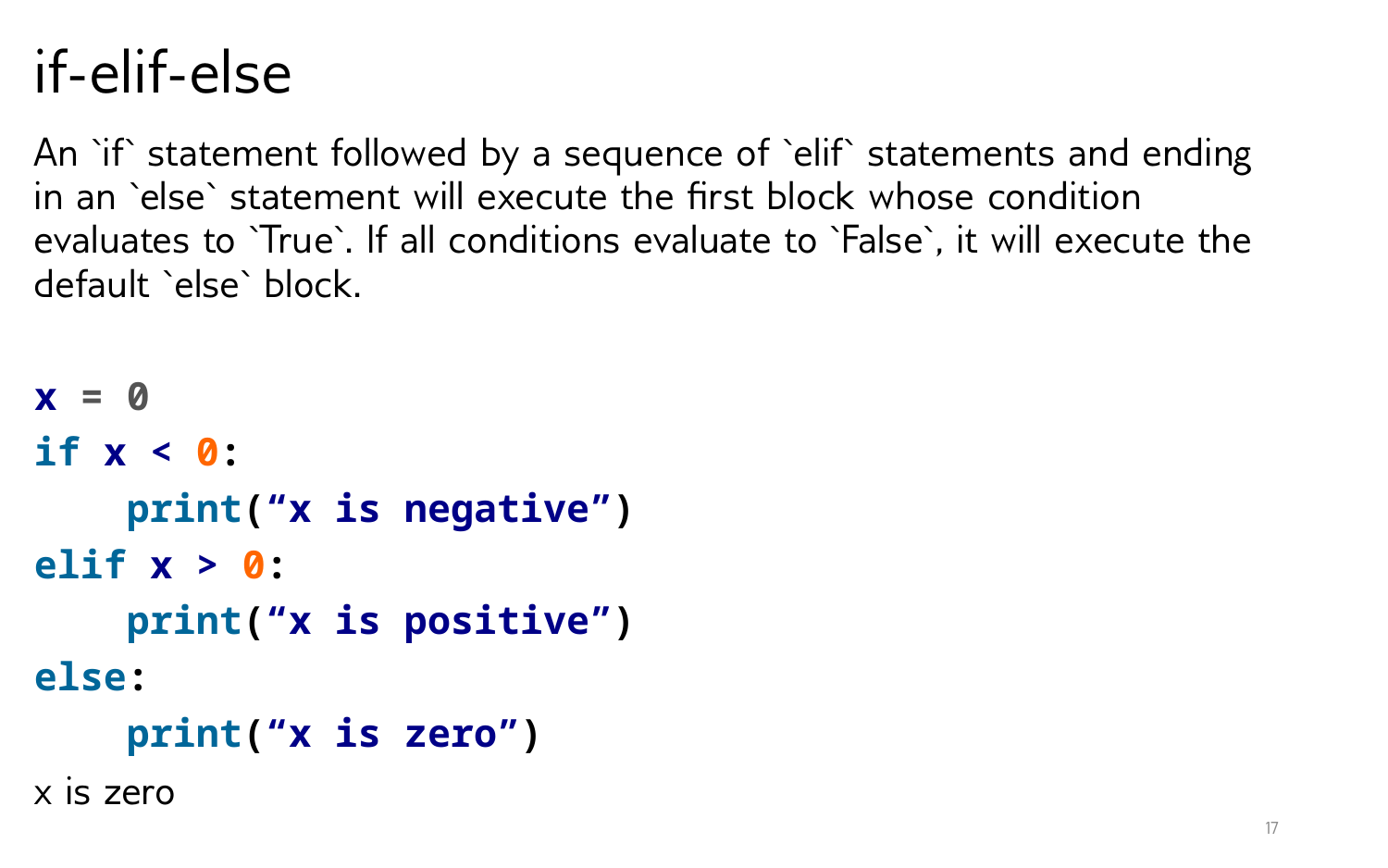

# if-elif-else
An `if` statement followed by a sequence of `elif` statements and ending in an `else` statement will execute the first block whose condition evaluates to `True`. If all conditions evaluate to `False`, it will execute the default `else` block.

x = 0
if x < 0:
    print(“x is negative”)
elif x > 0:
    print(“x is positive”)
else:
    print(“x is zero”)
x is zero

17